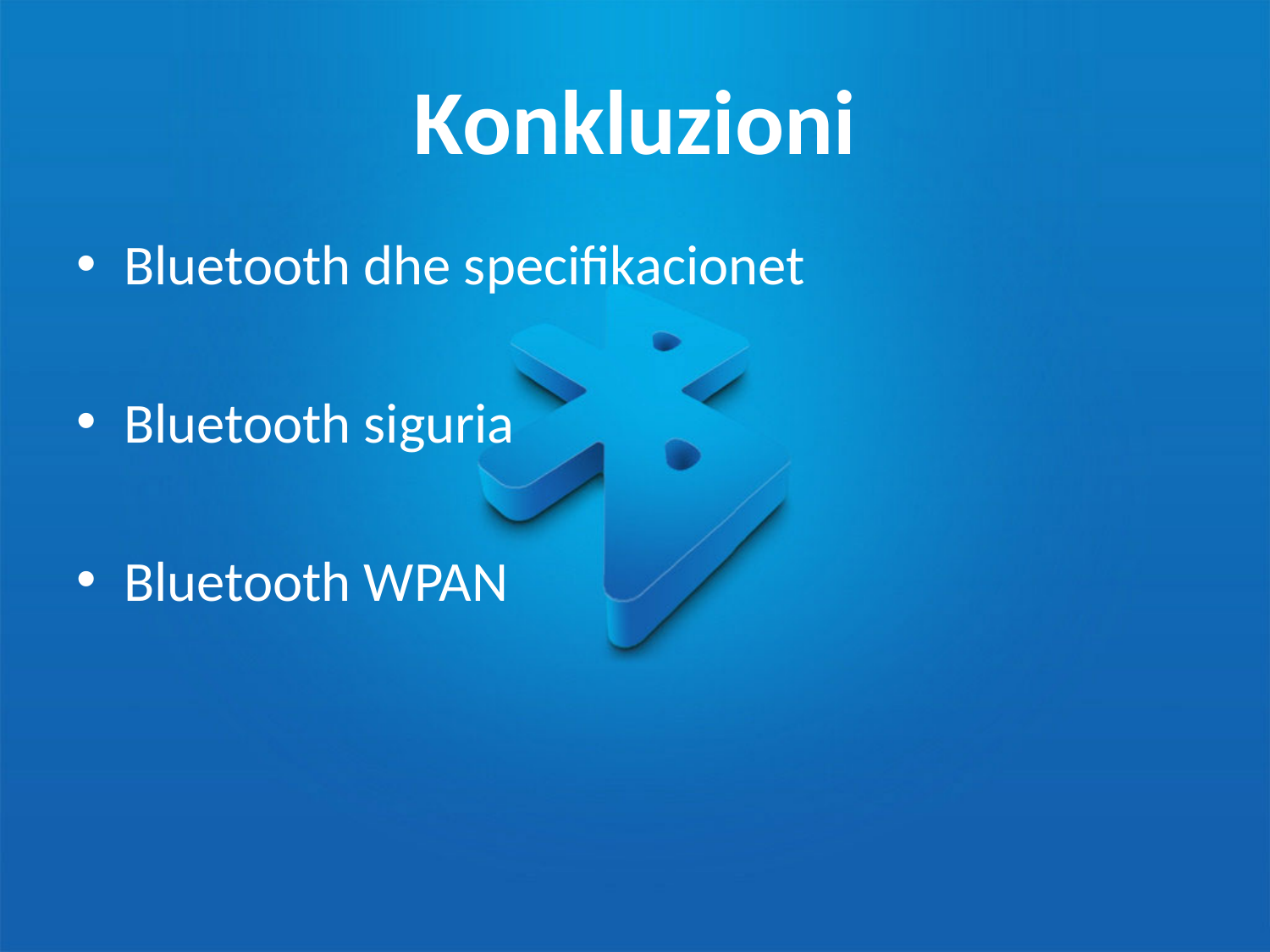

# Konkluzioni
Bluetooth dhe specifikacionet

Bluetooth siguria

Bluetooth WPAN